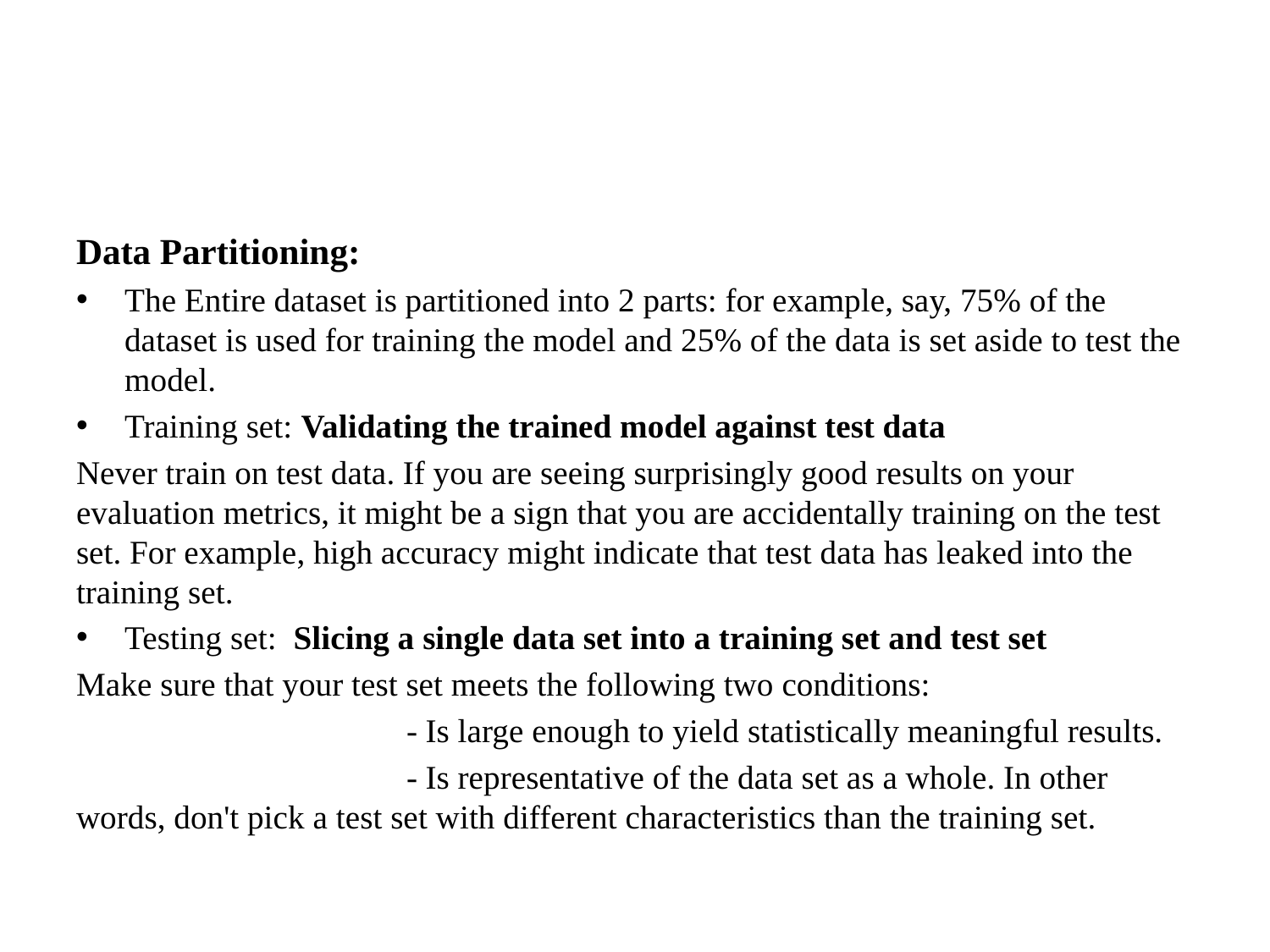

#
Data Partitioning:
The Entire dataset is partitioned into 2 parts: for example, say, 75% of the dataset is used for training the model and 25% of the data is set aside to test the model.
Training set: Validating the trained model against test data
Never train on test data. If you are seeing surprisingly good results on your evaluation metrics, it might be a sign that you are accidentally training on the test set. For example, high accuracy might indicate that test data has leaked into the training set.
Testing set:  Slicing a single data set into a training set and test set
Make sure that your test set meets the following two conditions:
                                        - Is large enough to yield statistically meaningful results.
                                        - Is representative of the data set as a whole. In other words, don't pick a test set with different characteristics than the training set.